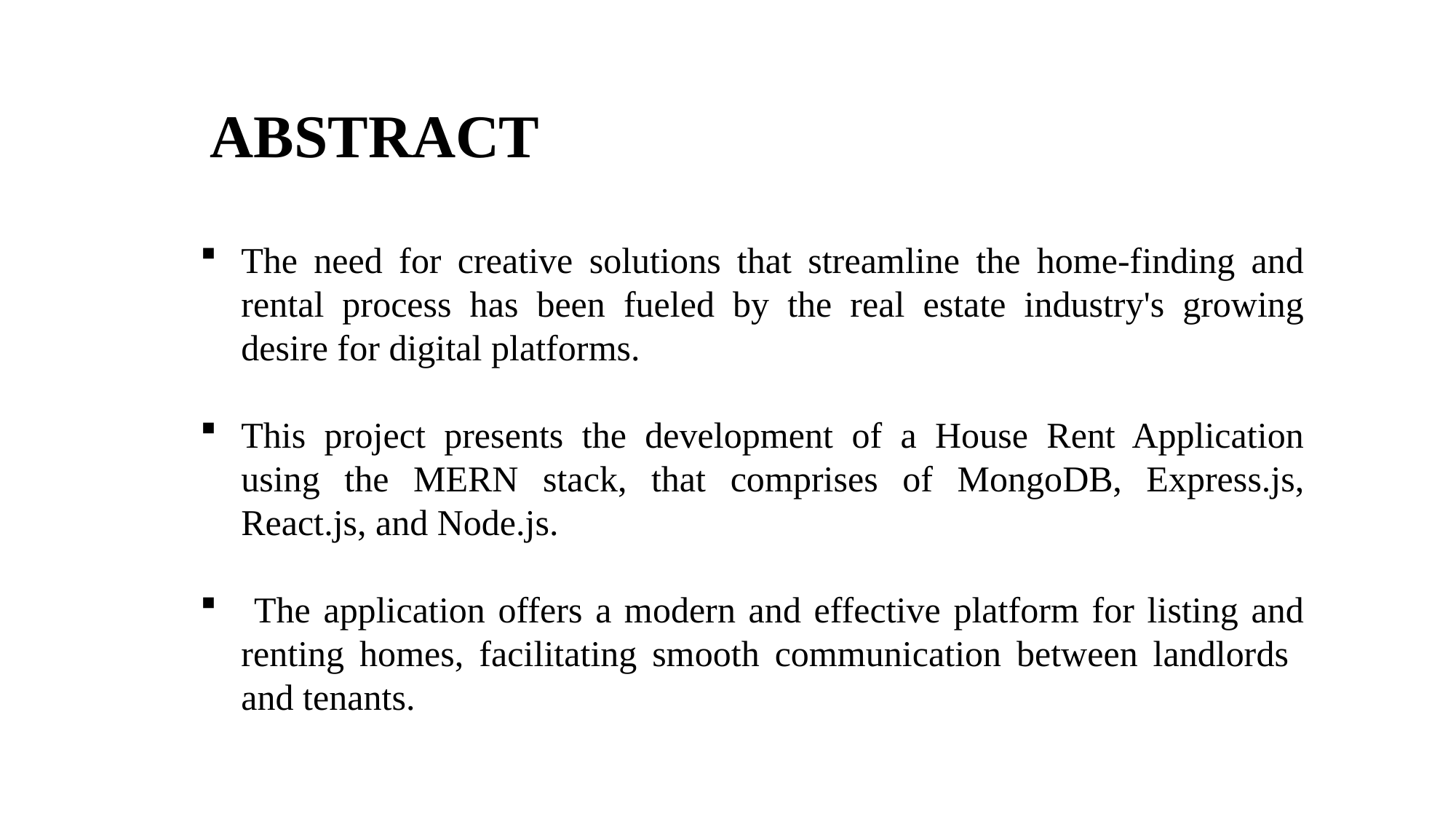

ABSTRACT
The need for creative solutions that streamline the home-finding and rental process has been fueled by the real estate industry's growing desire for digital platforms.

This project presents the development of a House Rent Application using the MERN stack, that comprises of MongoDB, Express.js, React.js, and Node.js.

 The application offers a modern and effective platform for listing and renting homes, facilitating smooth communication between landlords  and tenants.